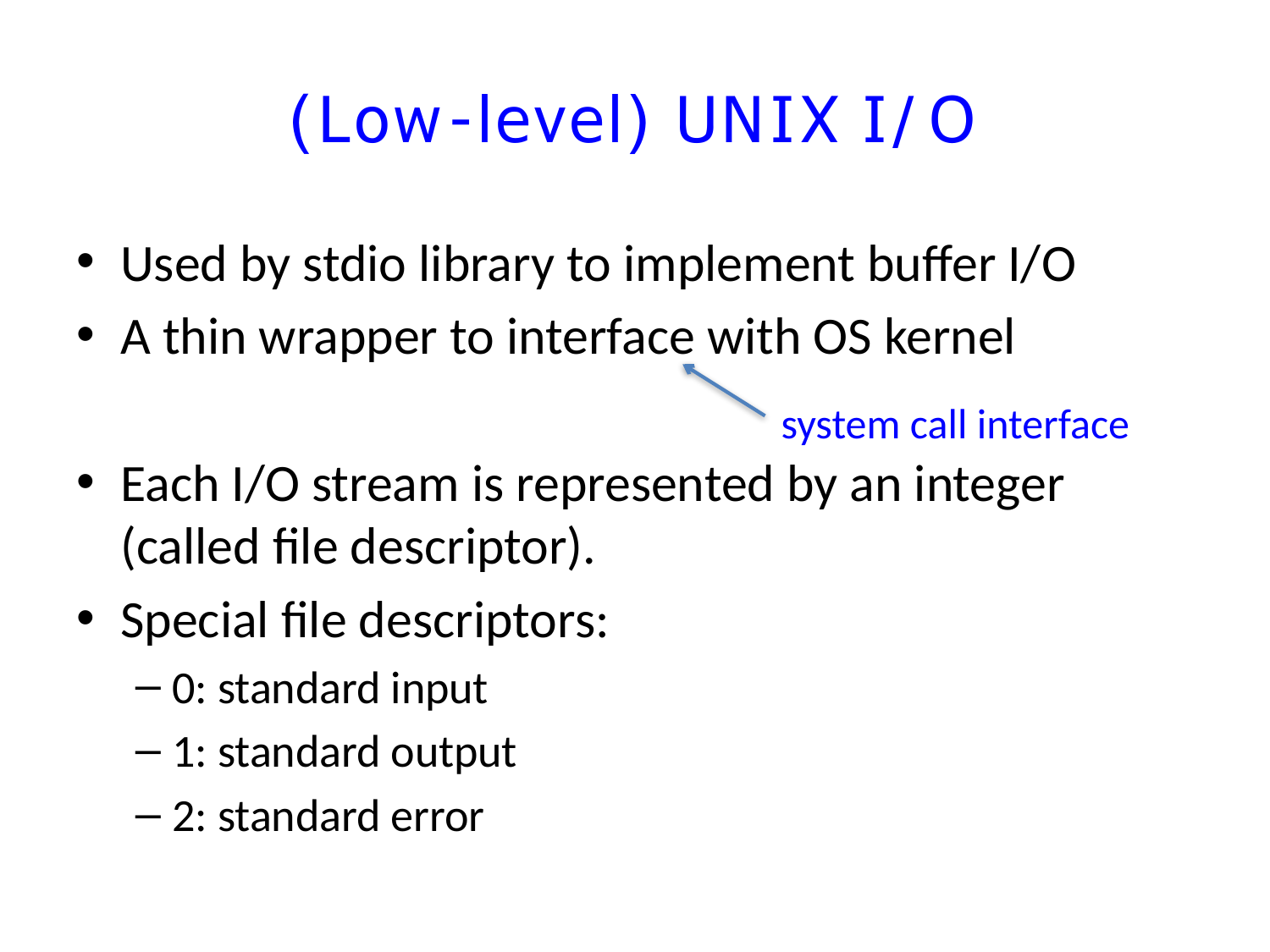

# (Low-level) UNIX I/O
Used by stdio library to implement buffer I/O
A thin wrapper to interface with OS kernel

Each I/O stream is represented by an integer (called file descriptor).
Special file descriptors:
0: standard input
1: standard output
2: standard error
system call interface